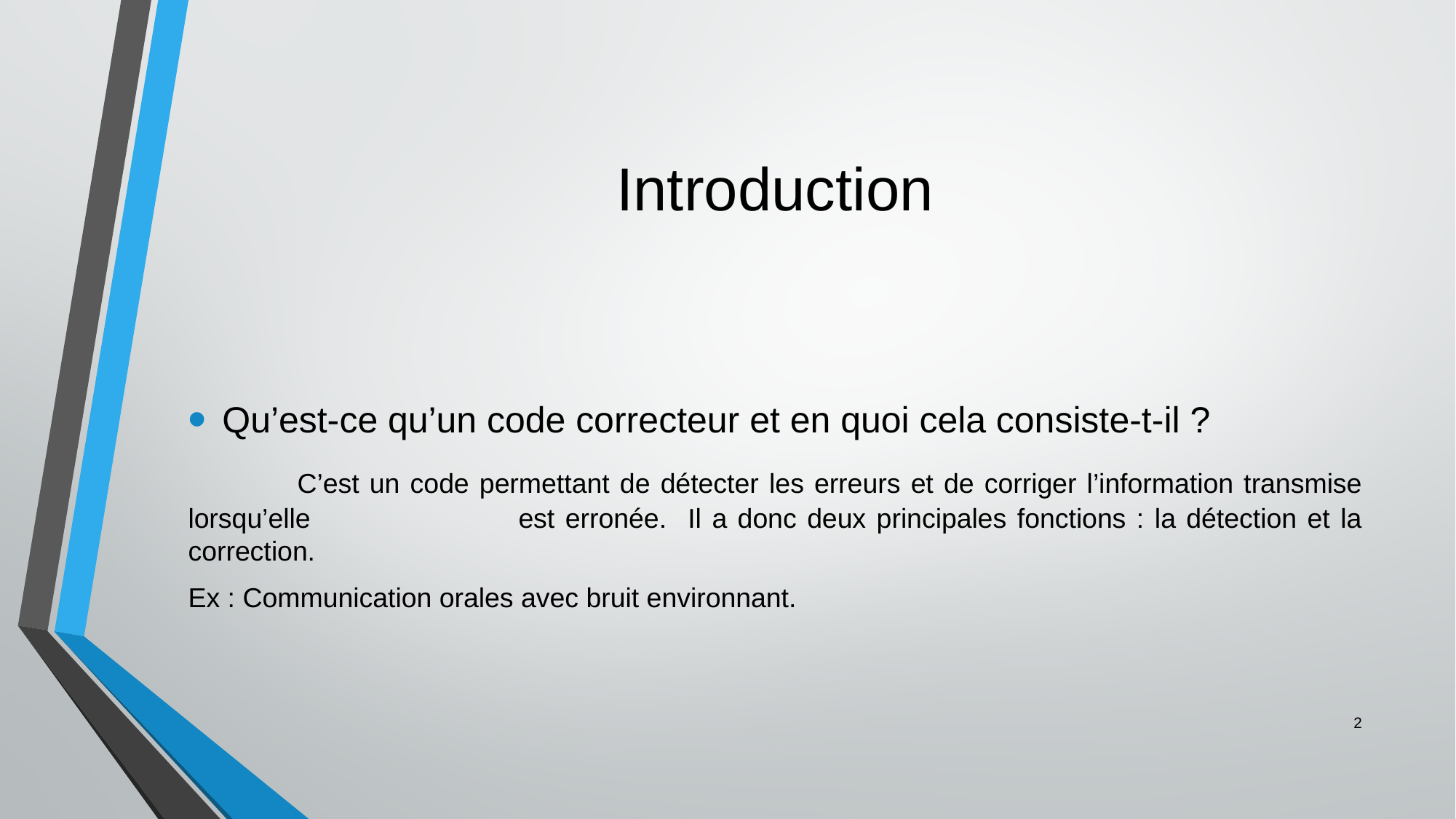

# Introduction
Qu’est-ce qu’un code correcteur et en quoi cela consiste-t-il ?
	C’est un code permettant de détecter les erreurs et de corriger l’information transmise lorsqu’elle 		est erronée.  Il a donc deux principales fonctions : la détection et la correction.
Ex : Communication orales avec bruit environnant.
2